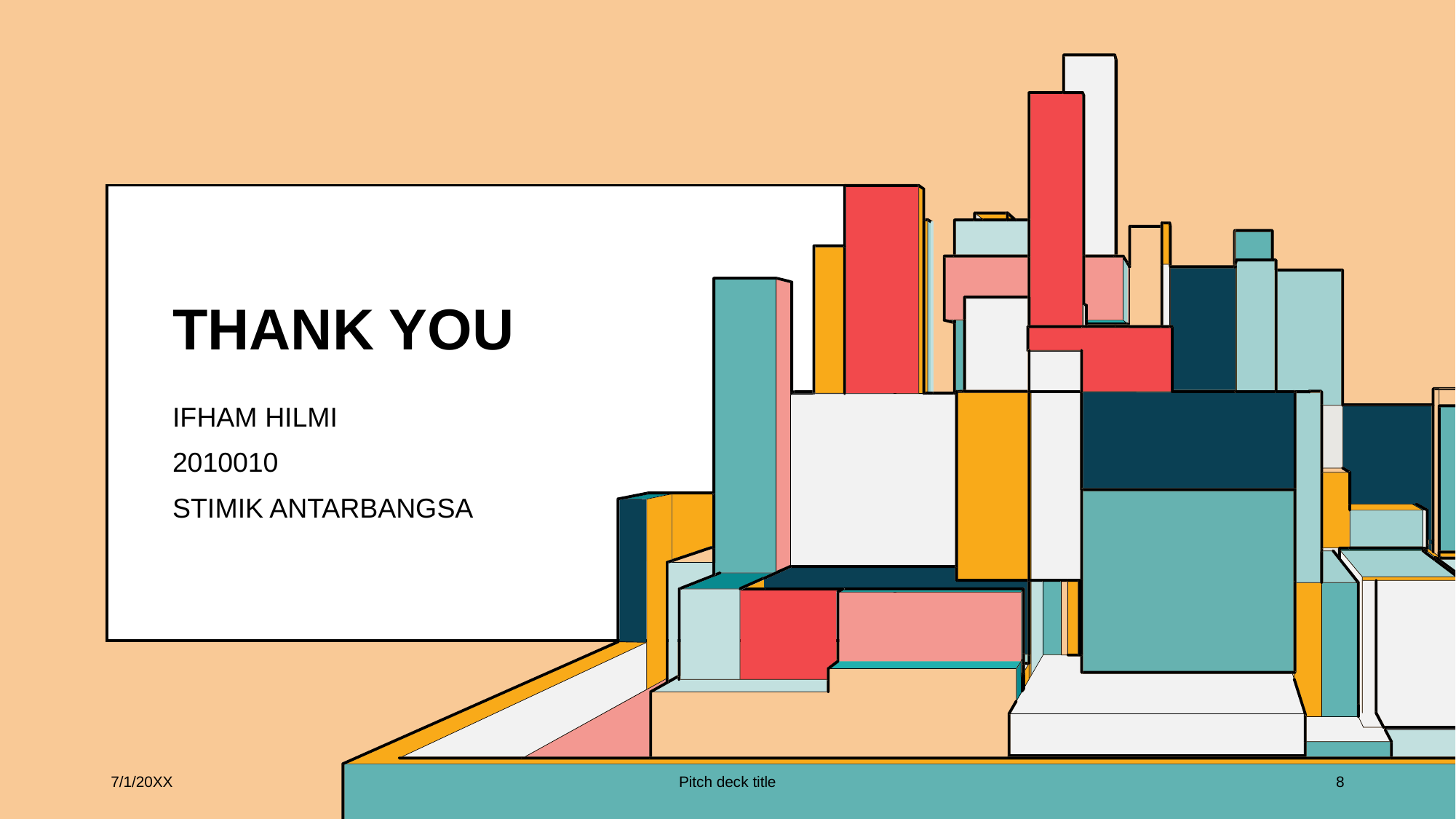

# THANK YOU
IFHAM HILMI
2010010
STIMIK ANTARBANGSA
7/1/20XX
Pitch deck title
8